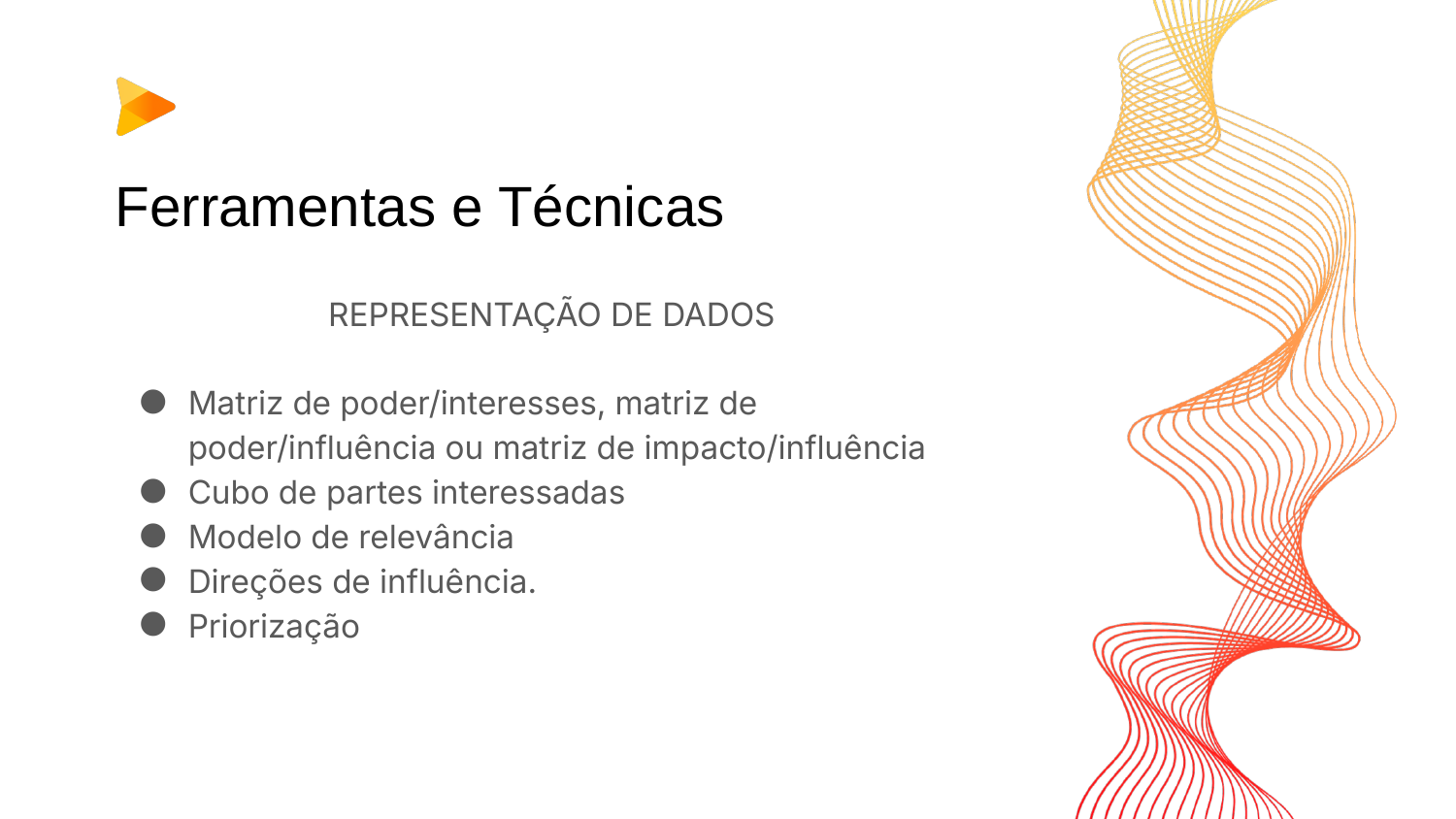

# Ferramentas e Técnicas
REPRESENTAÇÃO DE DADOS

Matriz de poder/interesses, matriz de poder/influência ou matriz de impacto/influência
Cubo de partes interessadas
Modelo de relevância
Direções de influência.
Priorização